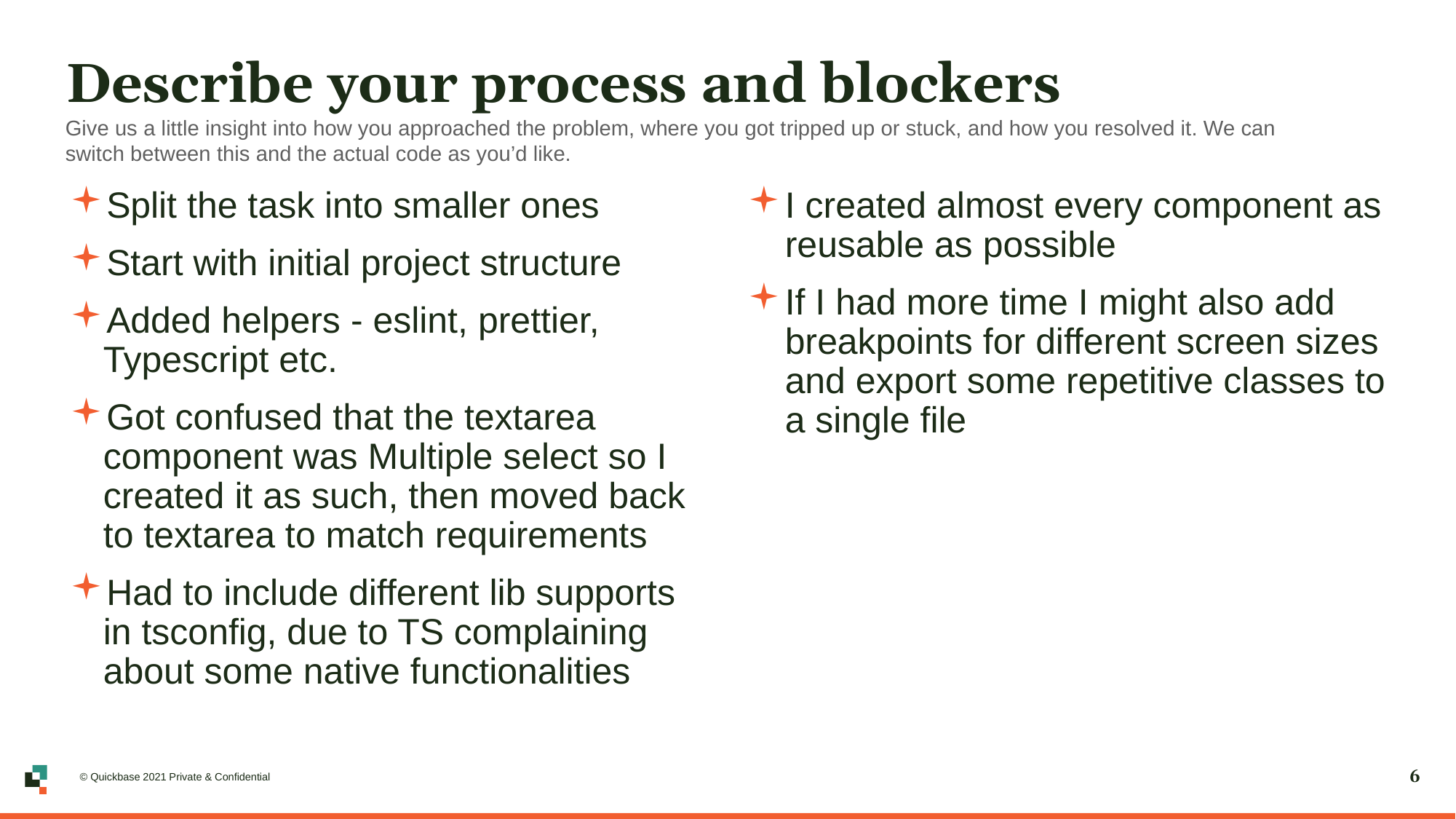

# Describe your process and blockers
Give us a little insight into how you approached the problem, where you got tripped up or stuck, and how you resolved it. We can switch between this and the actual code as you’d like.
Split the task into smaller ones
Start with initial project structure
Added helpers - eslint, prettier, Typescript etc.
Got confused that the textarea component was Multiple select so I created it as such, then moved back to textarea to match requirements
Had to include different lib supports in tsconfig, due to TS complaining about some native functionalities
I created almost every component as reusable as possible
If I had more time I might also add breakpoints for different screen sizes and export some repetitive classes to a single file
© Quickbase 2021 Private & Confidential
6